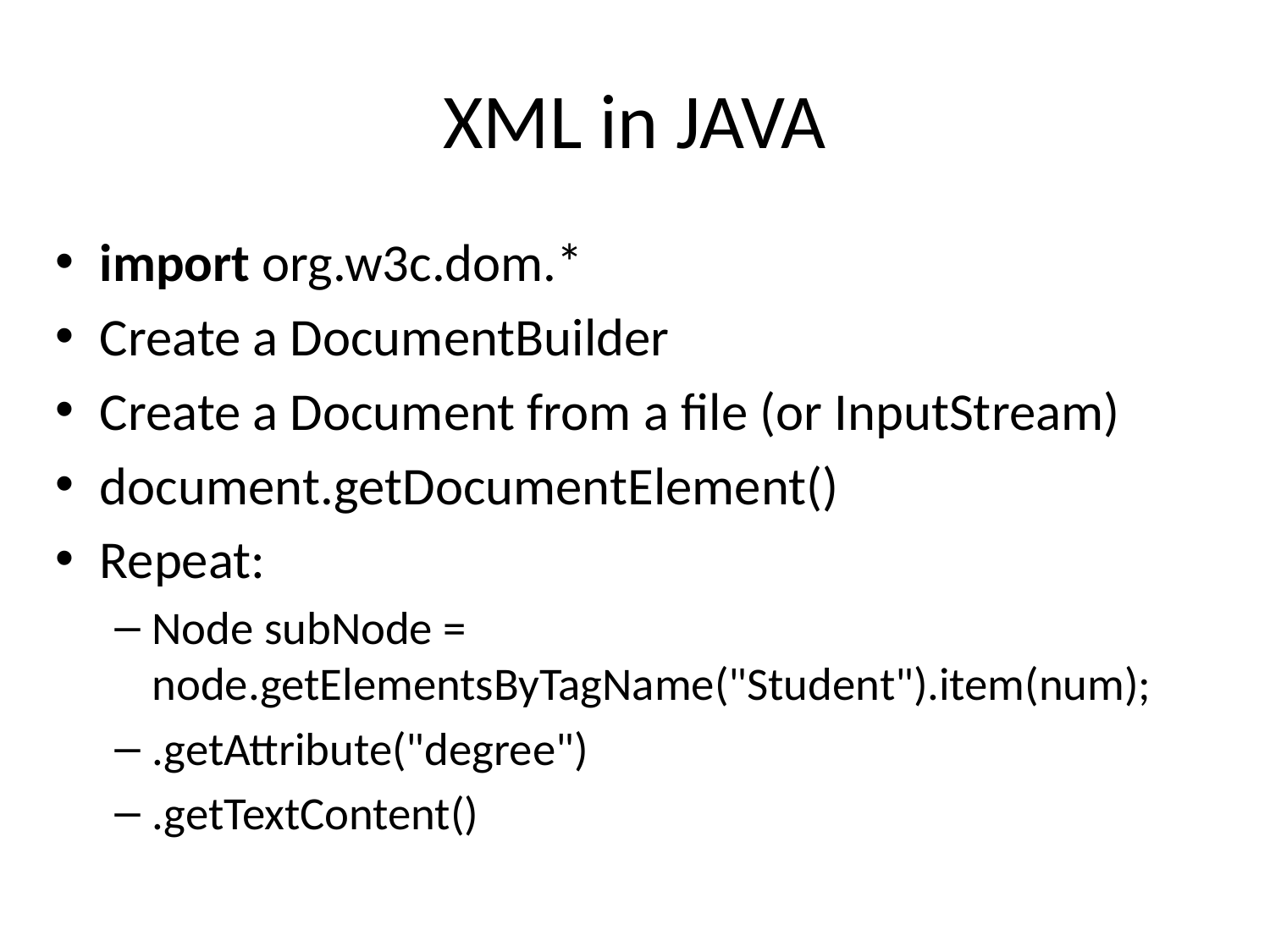

# XML in JAVA
import org.w3c.dom.*
Create a DocumentBuilder
Create a Document from a file (or InputStream)
document.getDocumentElement()
Repeat:
Node subNode = node.getElementsByTagName("Student").item(num);
.getAttribute("degree")
.getTextContent()